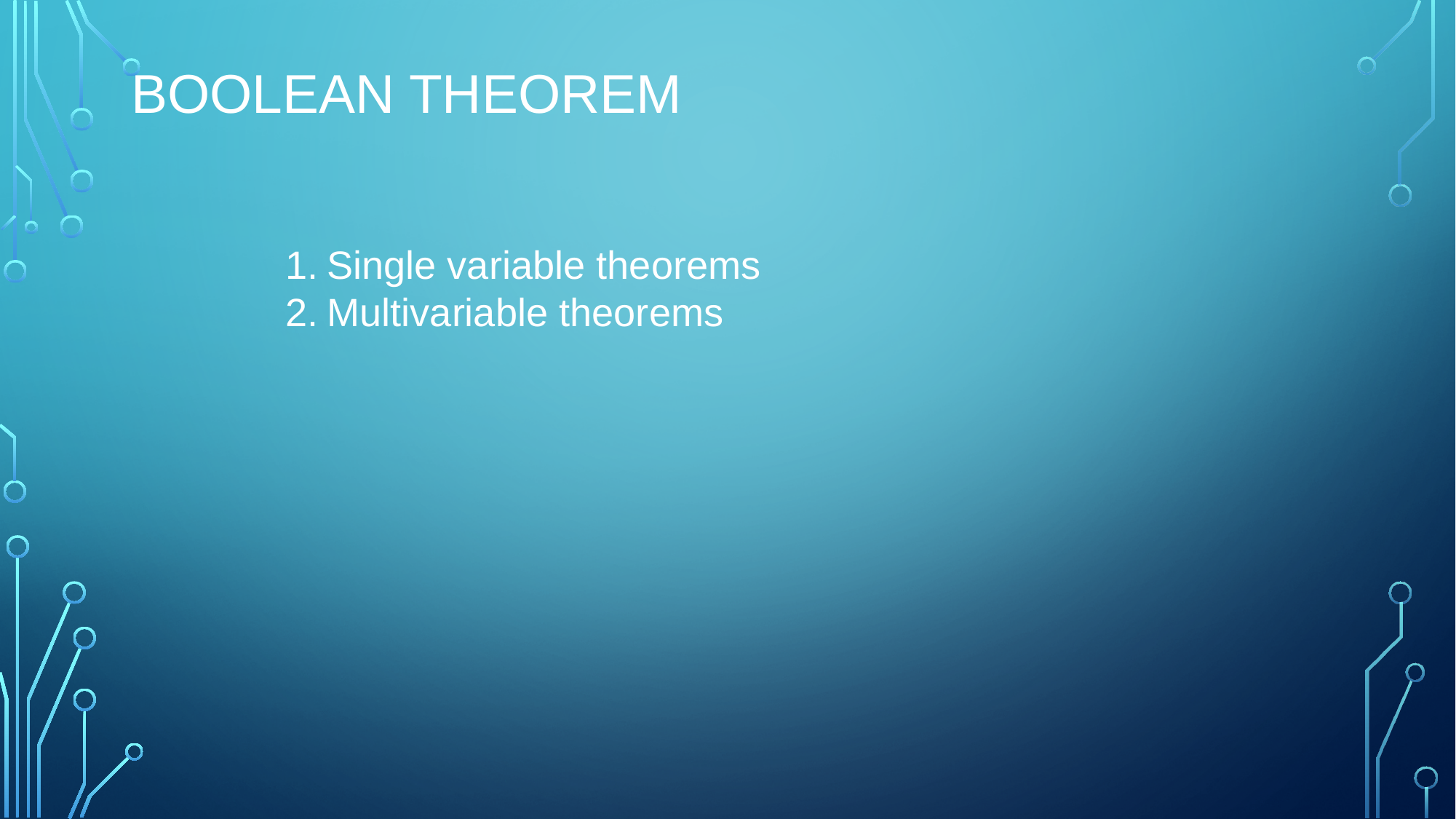

# Boolean theorem
Single variable theorems
Multivariable theorems